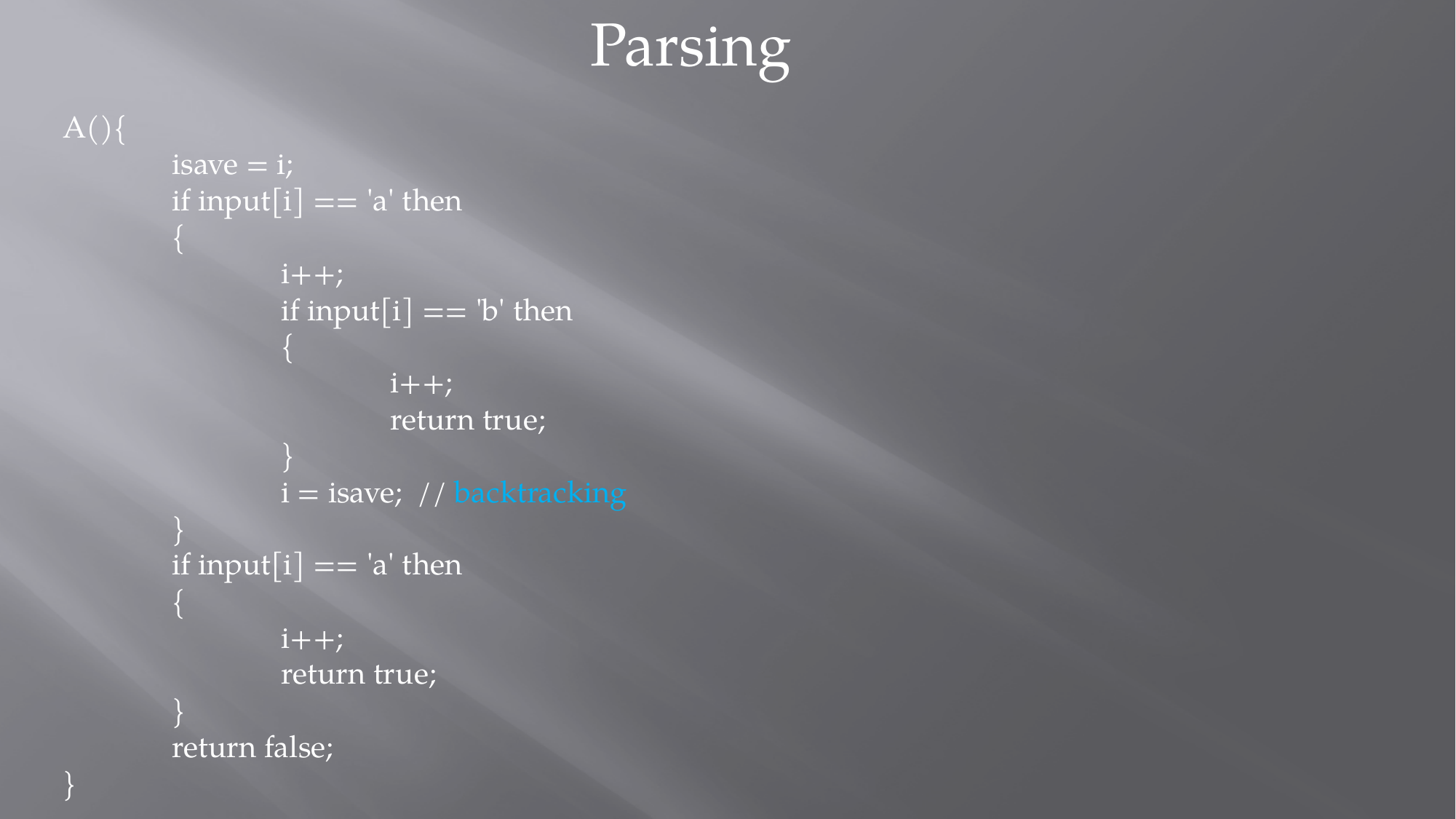

Parsing
A(){
	isave = i;
	if input[i] == 'a' then
	{
		i++;
		if input[i] == 'b' then
		{
			i++;
			return true;
		}
		i = isave;  // backtracking
	}
	if input[i] == 'a' then
	{
		i++;
		return true;
	}
	return false;
}